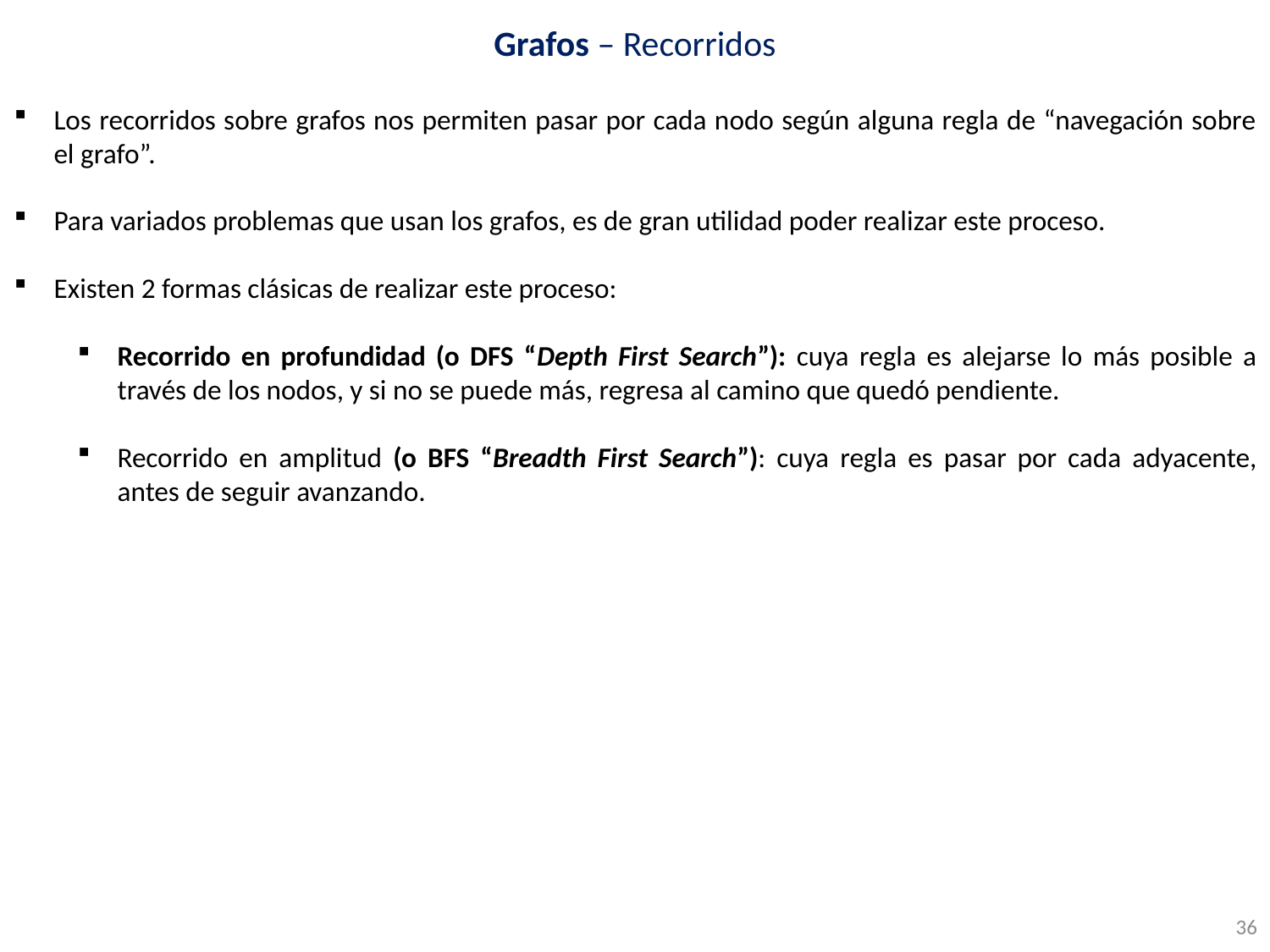

# Grafos – Recorridos
Los recorridos sobre grafos nos permiten pasar por cada nodo según alguna regla de “navegación sobre el grafo”.

Para variados problemas que usan los grafos, es de gran utilidad poder realizar este proceso.

Existen 2 formas clásicas de realizar este proceso:

Recorrido en profundidad (o DFS “Depth First Search”): cuya regla es alejarse lo más posible a través de los nodos, y si no se puede más, regresa al camino que quedó pendiente.

Recorrido en amplitud (o BFS “Breadth First Search”): cuya regla es pasar por cada adyacente, antes de seguir avanzando.
36